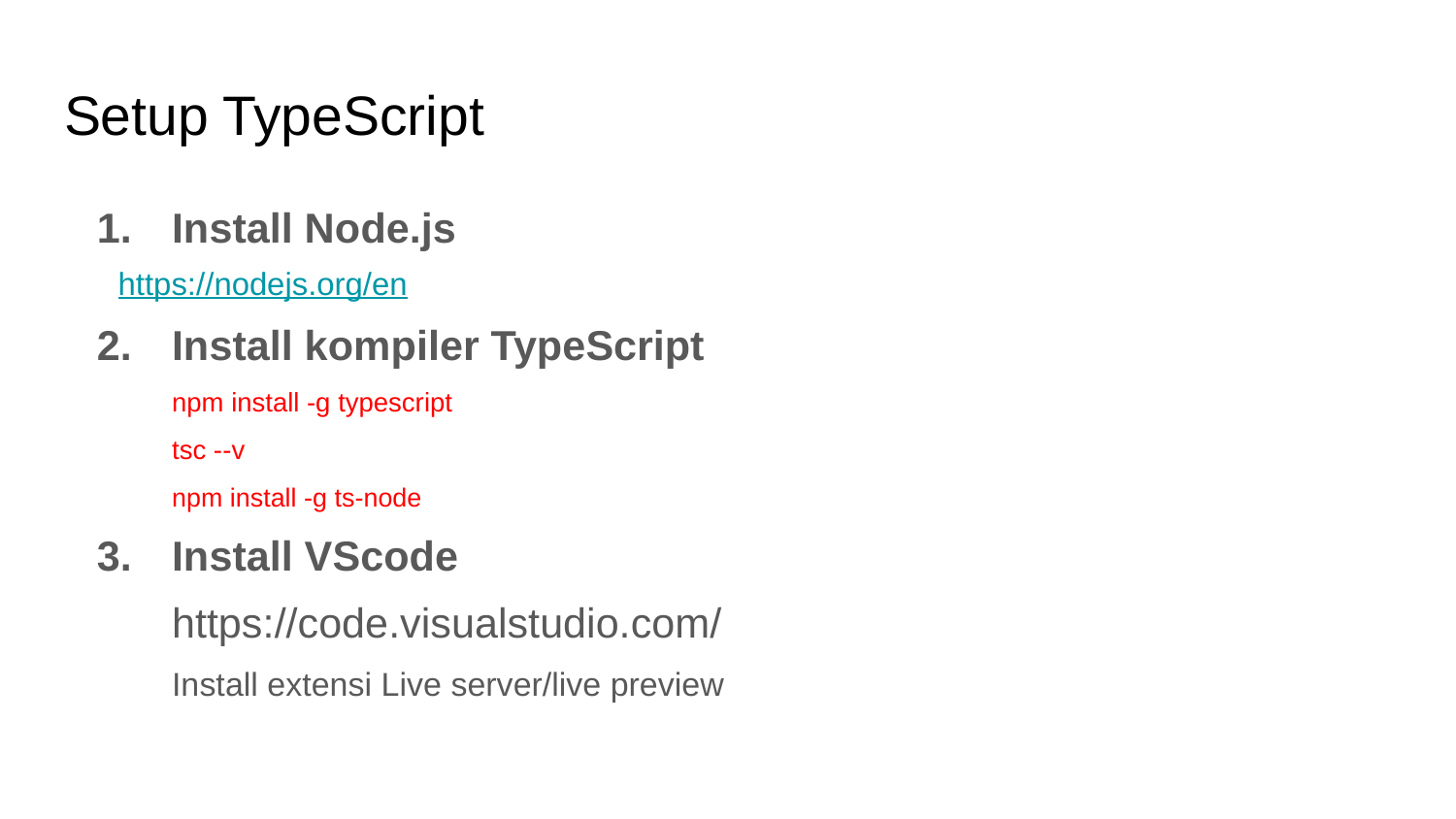

# Setup TypeScript
Install Node.js
	https://nodejs.org/en
Install kompiler TypeScript
npm install -g typescript
tsc --v
npm install -g ts-node
Install VScode
https://code.visualstudio.com/
Install extensi Live server/live preview